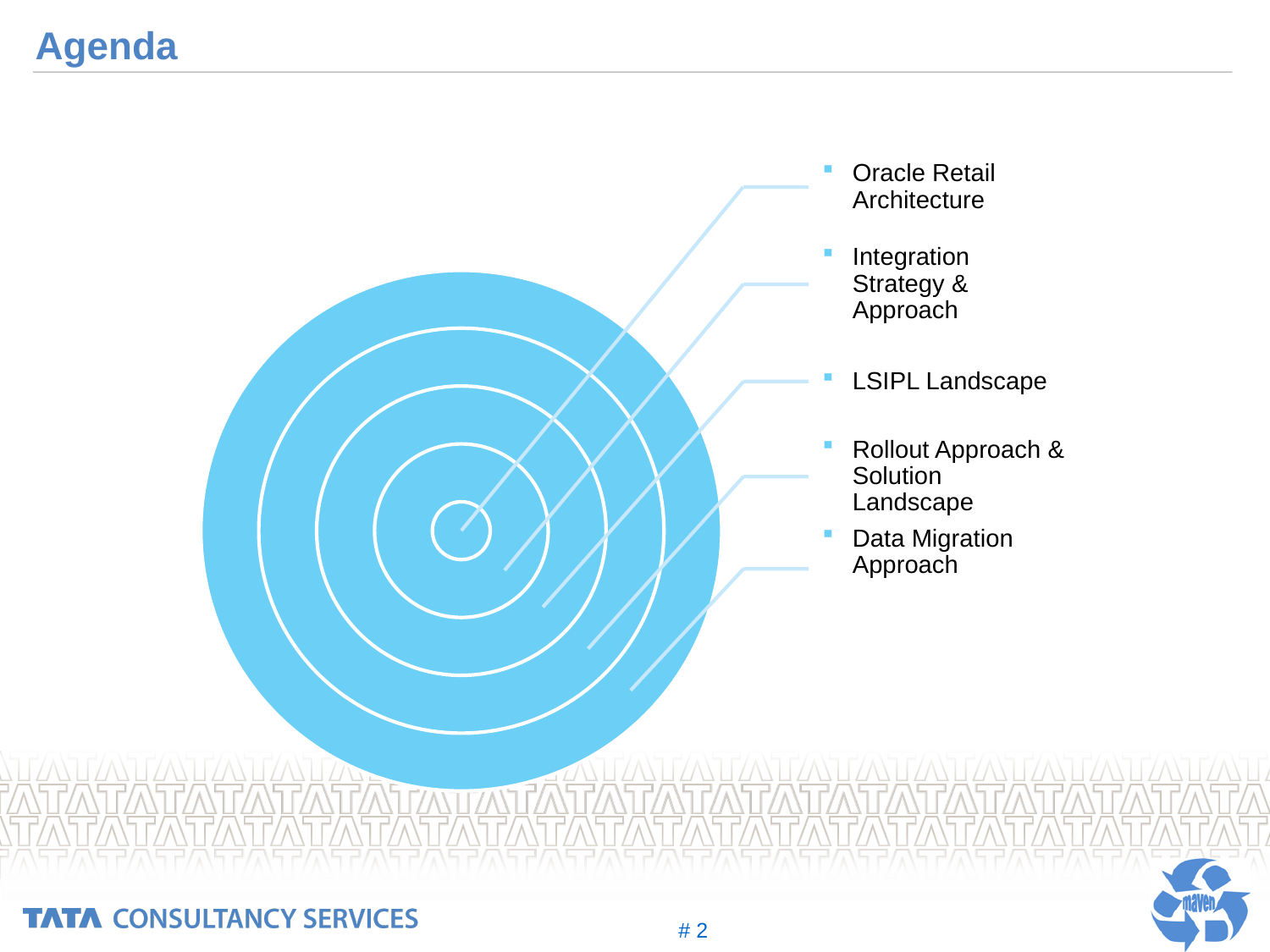

# Agenda
Oracle Retail Architecture
Integration Strategy & Approach
LSIPL Landscape
Rollout Approach & Solution Landscape
Data Migration Approach